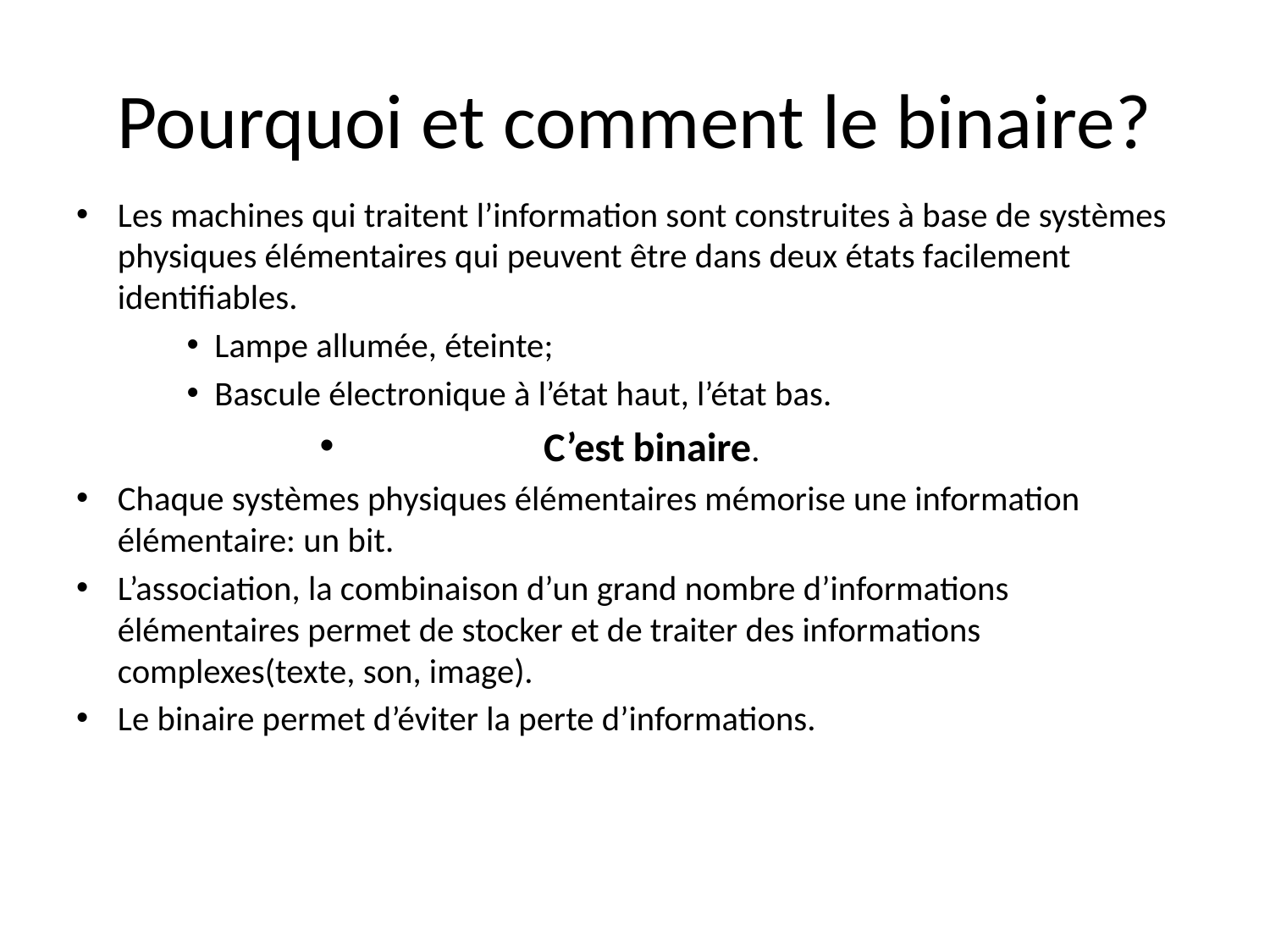

# Pourquoi et comment le binaire?
Les machines qui traitent l’information sont construites à base de systèmes physiques élémentaires qui peuvent être dans deux états facilement identifiables.
Lampe allumée, éteinte;
Bascule électronique à l’état haut, l’état bas.
C’est binaire.
Chaque systèmes physiques élémentaires mémorise une information élémentaire: un bit.
L’association, la combinaison d’un grand nombre d’informations élémentaires permet de stocker et de traiter des informations complexes(texte, son, image).
Le binaire permet d’éviter la perte d’informations.